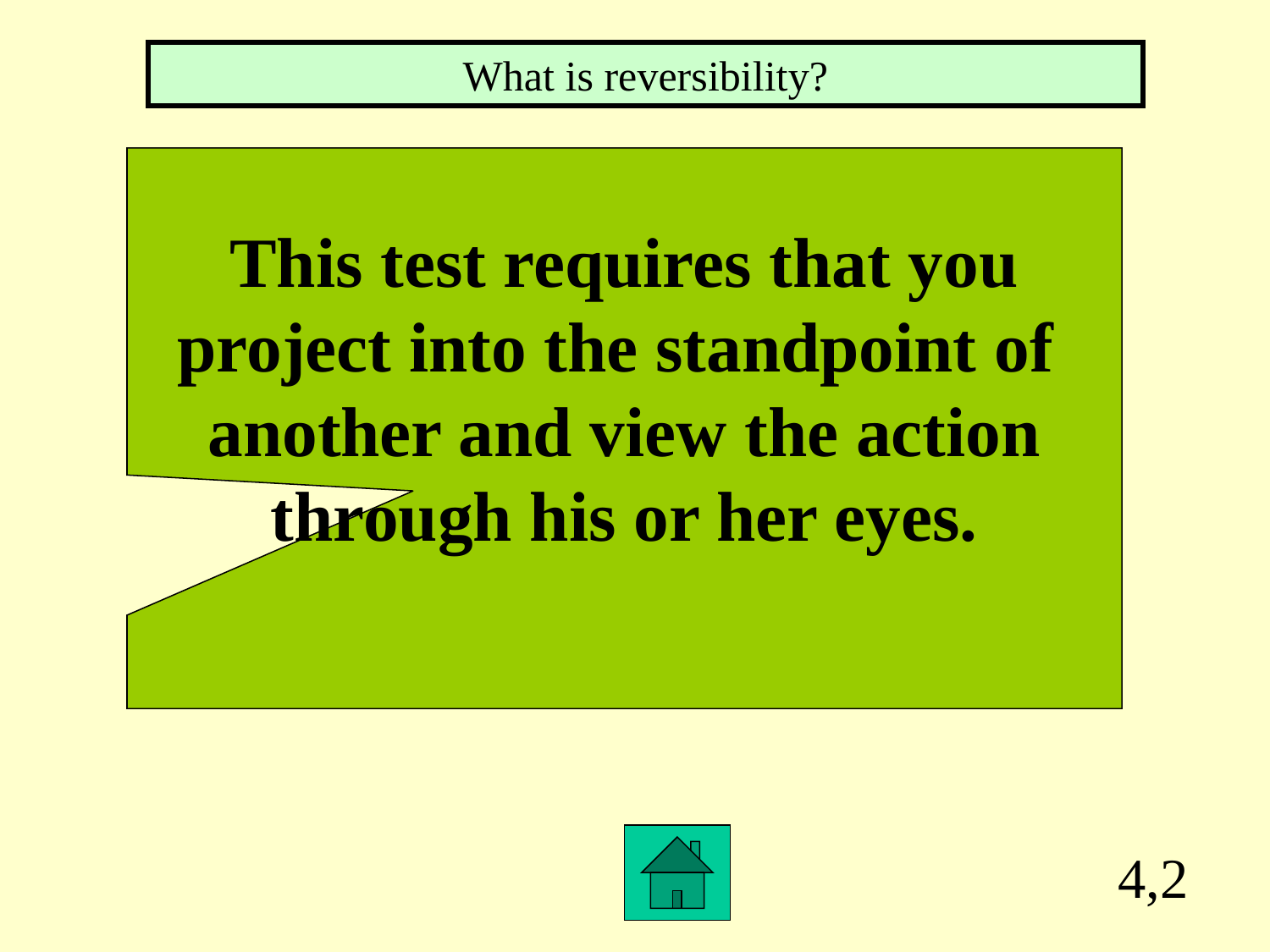

What is reversibility?
This test requires that you
project into the standpoint of
another and view the action
through his or her eyes.

4,2